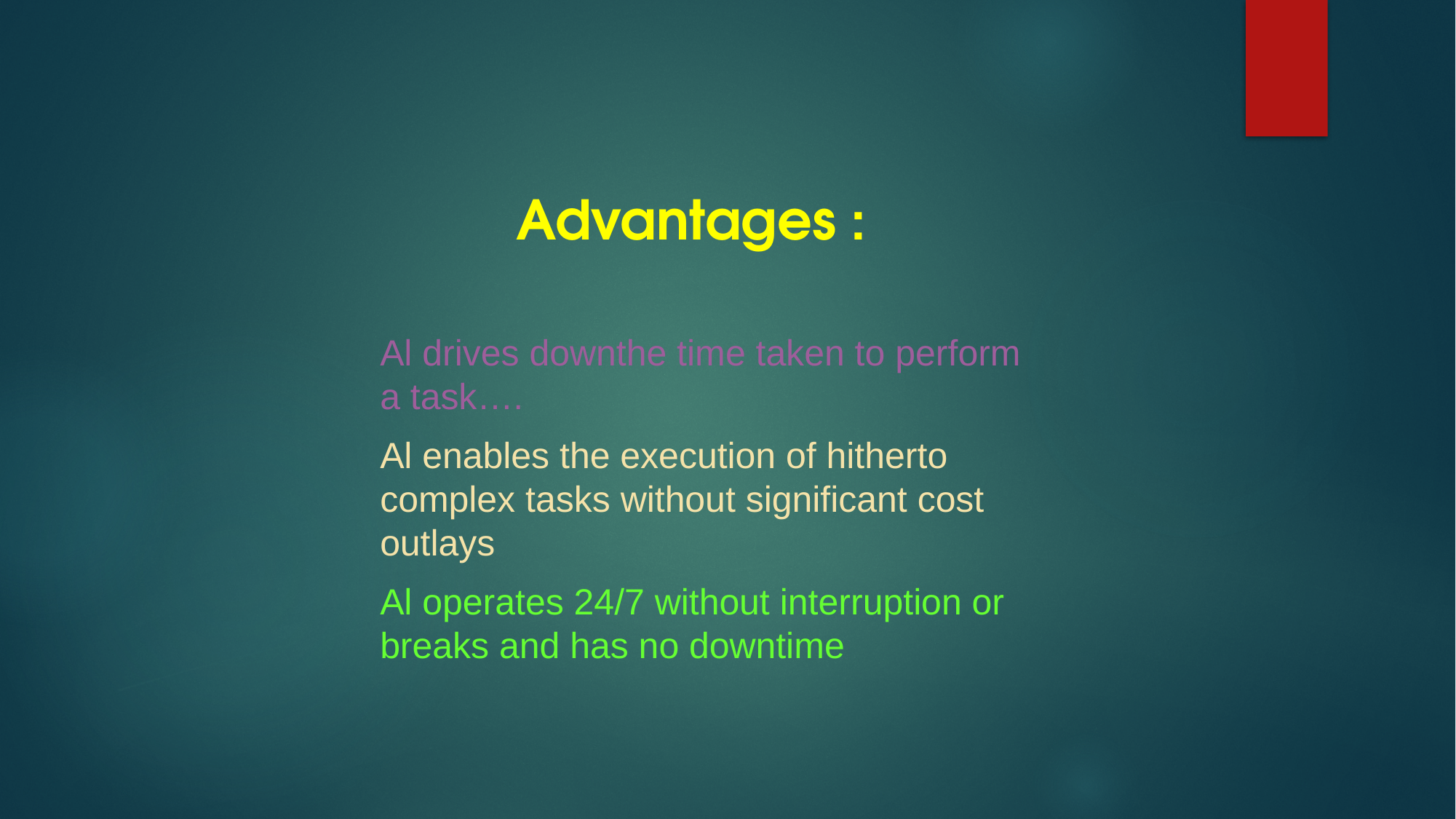

# Advantages :
Al drives downthe time taken to perform a task….
Al enables the execution of hitherto complex tasks without significant cost outlays
Al operates 24/7 without interruption or breaks and has no downtime